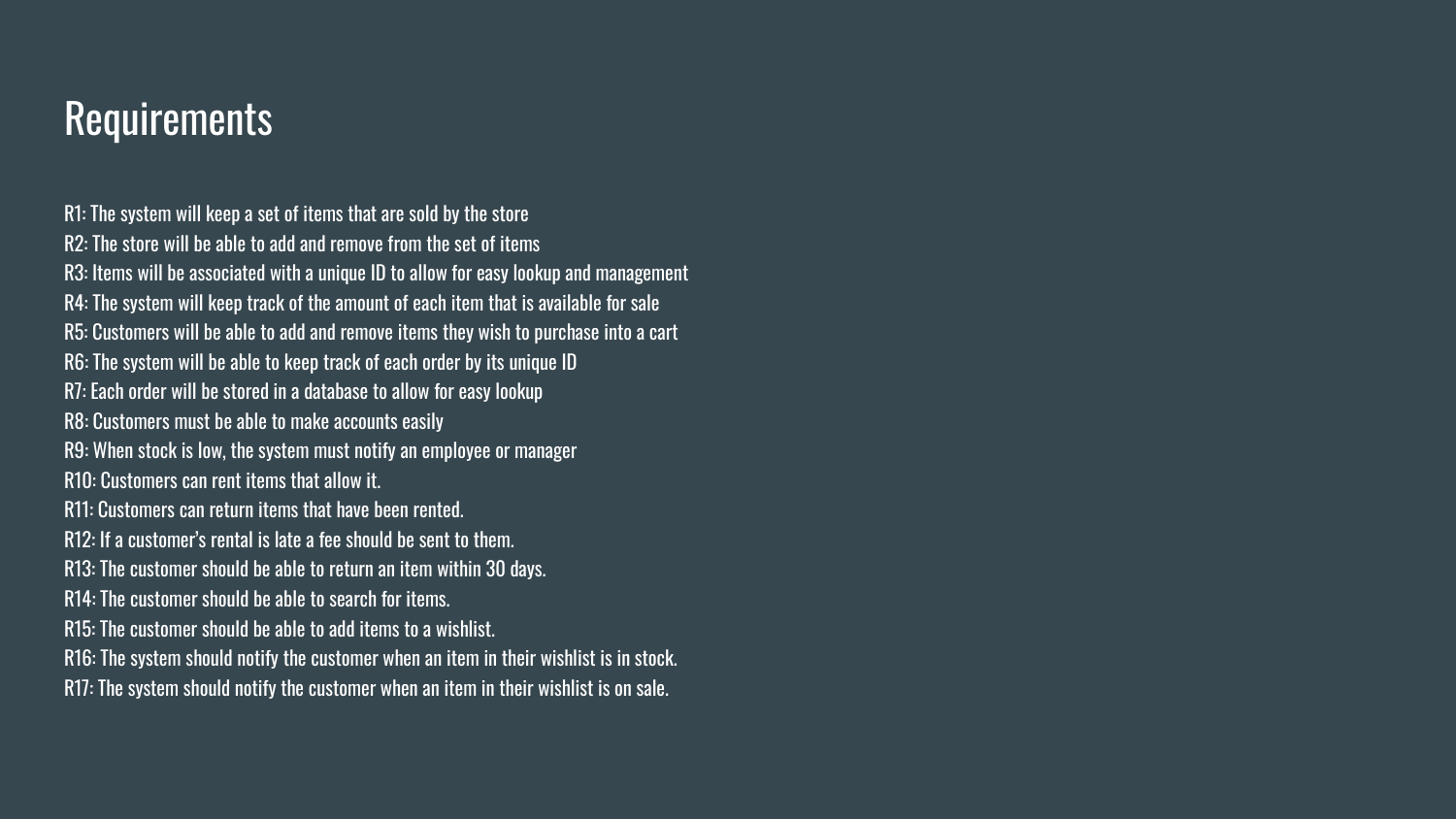

# Requirements
R1: The system will keep a set of items that are sold by the store
R2: The store will be able to add and remove from the set of items
R3: Items will be associated with a unique ID to allow for easy lookup and management
R4: The system will keep track of the amount of each item that is available for sale
R5: Customers will be able to add and remove items they wish to purchase into a cart
R6: The system will be able to keep track of each order by its unique ID
R7: Each order will be stored in a database to allow for easy lookup
R8: Customers must be able to make accounts easily
R9: When stock is low, the system must notify an employee or manager
R10: Customers can rent items that allow it.
R11: Customers can return items that have been rented.
R12: If a customer’s rental is late a fee should be sent to them.
R13: The customer should be able to return an item within 30 days.
R14: The customer should be able to search for items.
R15: The customer should be able to add items to a wishlist.
R16: The system should notify the customer when an item in their wishlist is in stock.
R17: The system should notify the customer when an item in their wishlist is on sale.